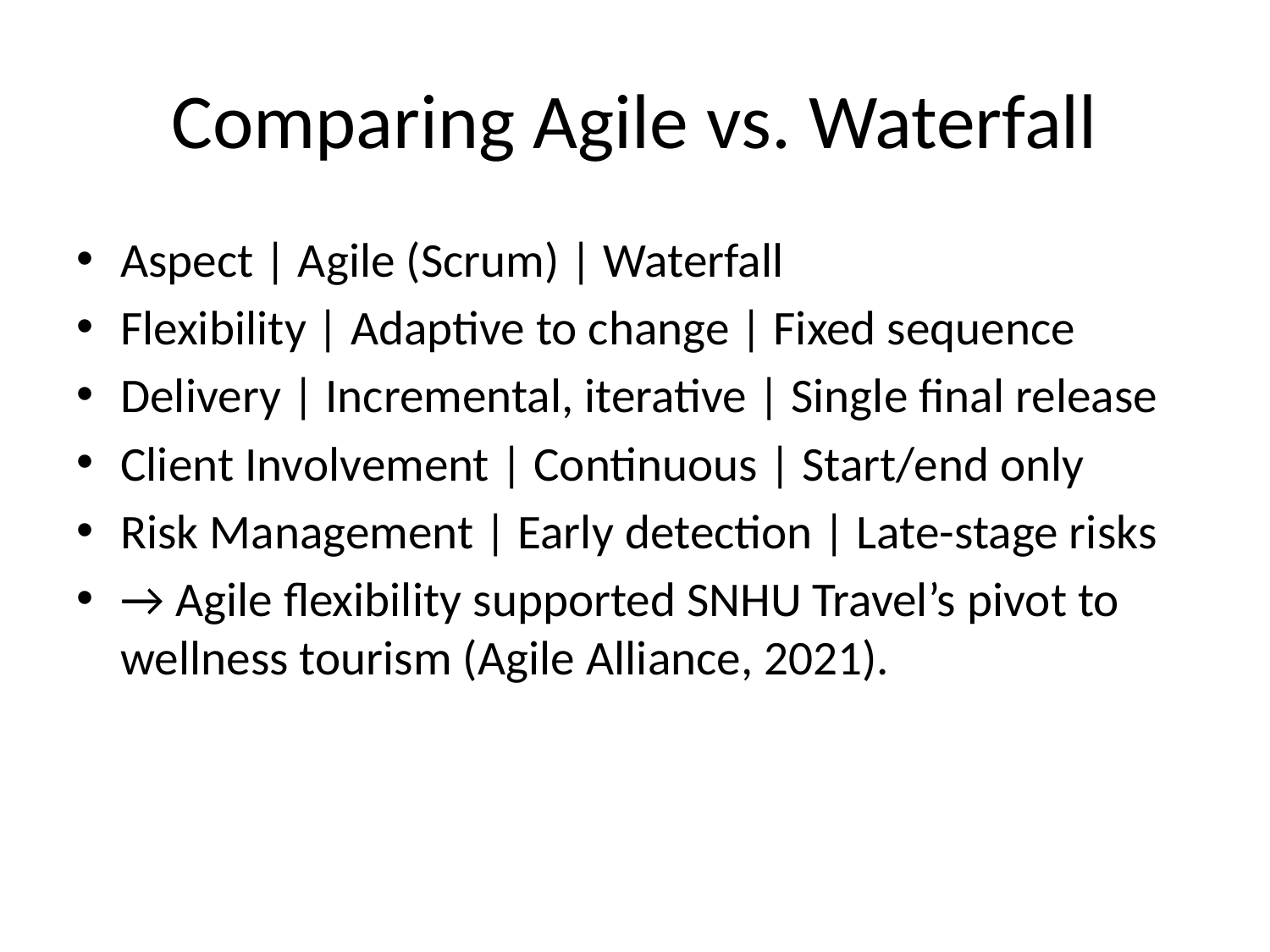

# Comparing Agile vs. Waterfall
Aspect | Agile (Scrum) | Waterfall
Flexibility | Adaptive to change | Fixed sequence
Delivery | Incremental, iterative | Single final release
Client Involvement | Continuous | Start/end only
Risk Management | Early detection | Late-stage risks
→ Agile flexibility supported SNHU Travel’s pivot to wellness tourism (Agile Alliance, 2021).